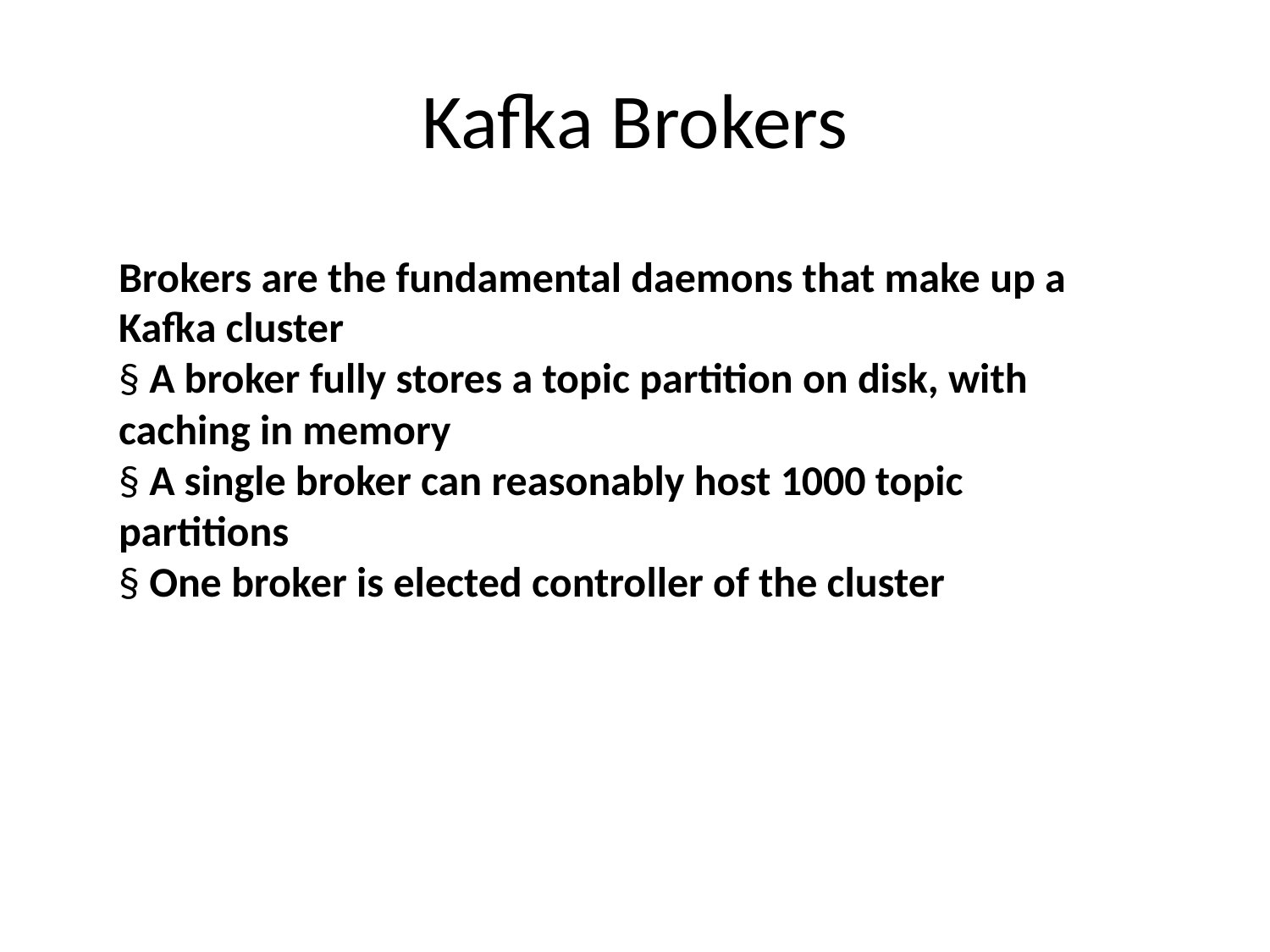

# Kafka Brokers
Brokers are the fundamental daemons that make up a Kafka cluster
§ A broker fully stores a topic partition on disk, with caching in memory
§ A single broker can reasonably host 1000 topic partitions
§ One broker is elected controller of the cluster